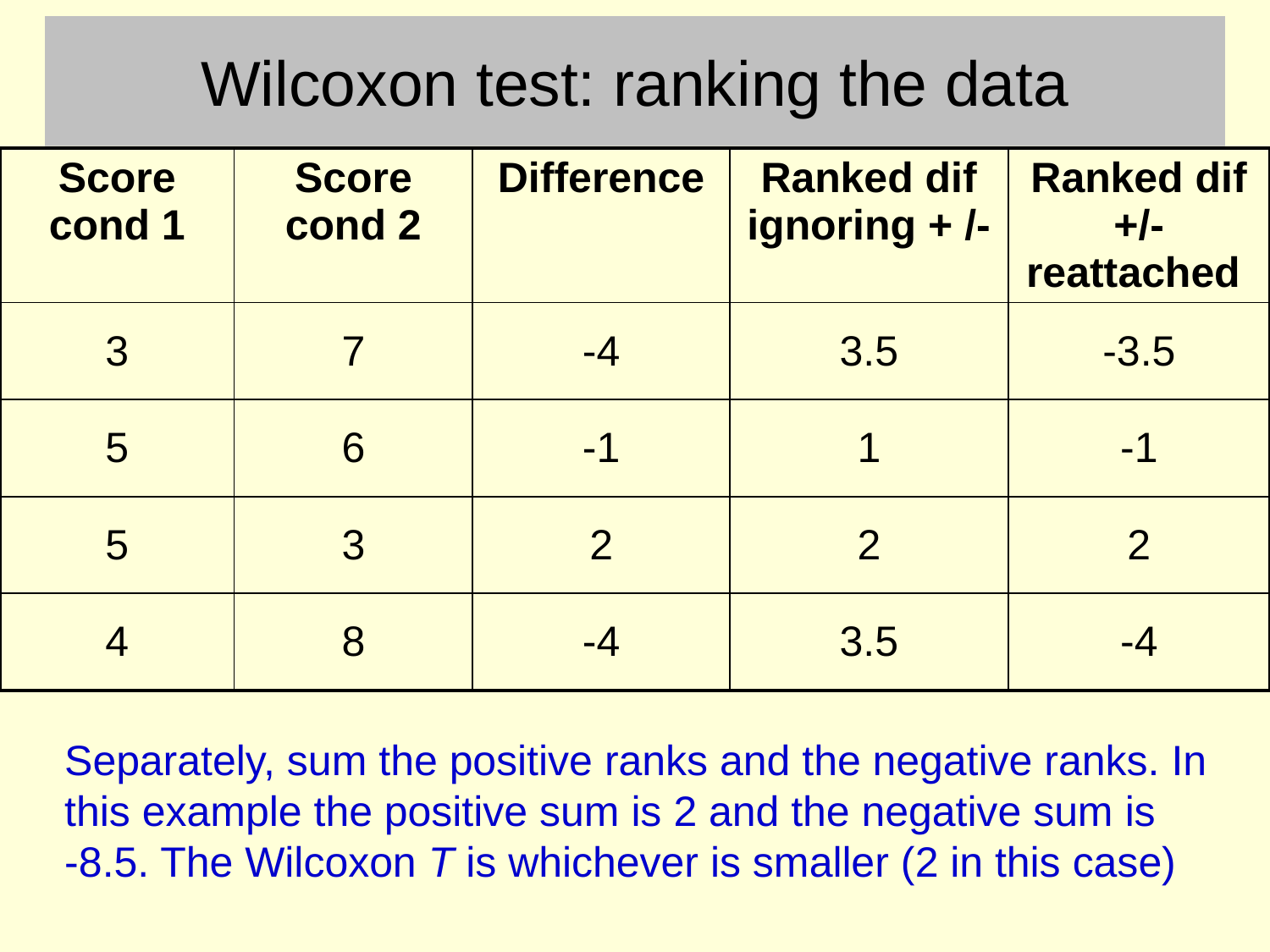

# Wilcoxon test: ranking the data
| Score cond 1 | Score cond 2 | Difference | Ranked dif ignoring + /- | Ranked dif +/- reattached |
| --- | --- | --- | --- | --- |
| 3 | 7 | -4 | 3.5 | -3.5 |
| 5 | 6 | -1 | 1 | -1 |
| 5 | 3 | 2 | 2 | 2 |
| 4 | 8 | -4 | 3.5 | -4 |
Separately, sum the positive ranks and the negative ranks. In this example the positive sum is 2 and the negative sum is     -8.5. The Wilcoxon T is whichever is smaller (2 in this case)